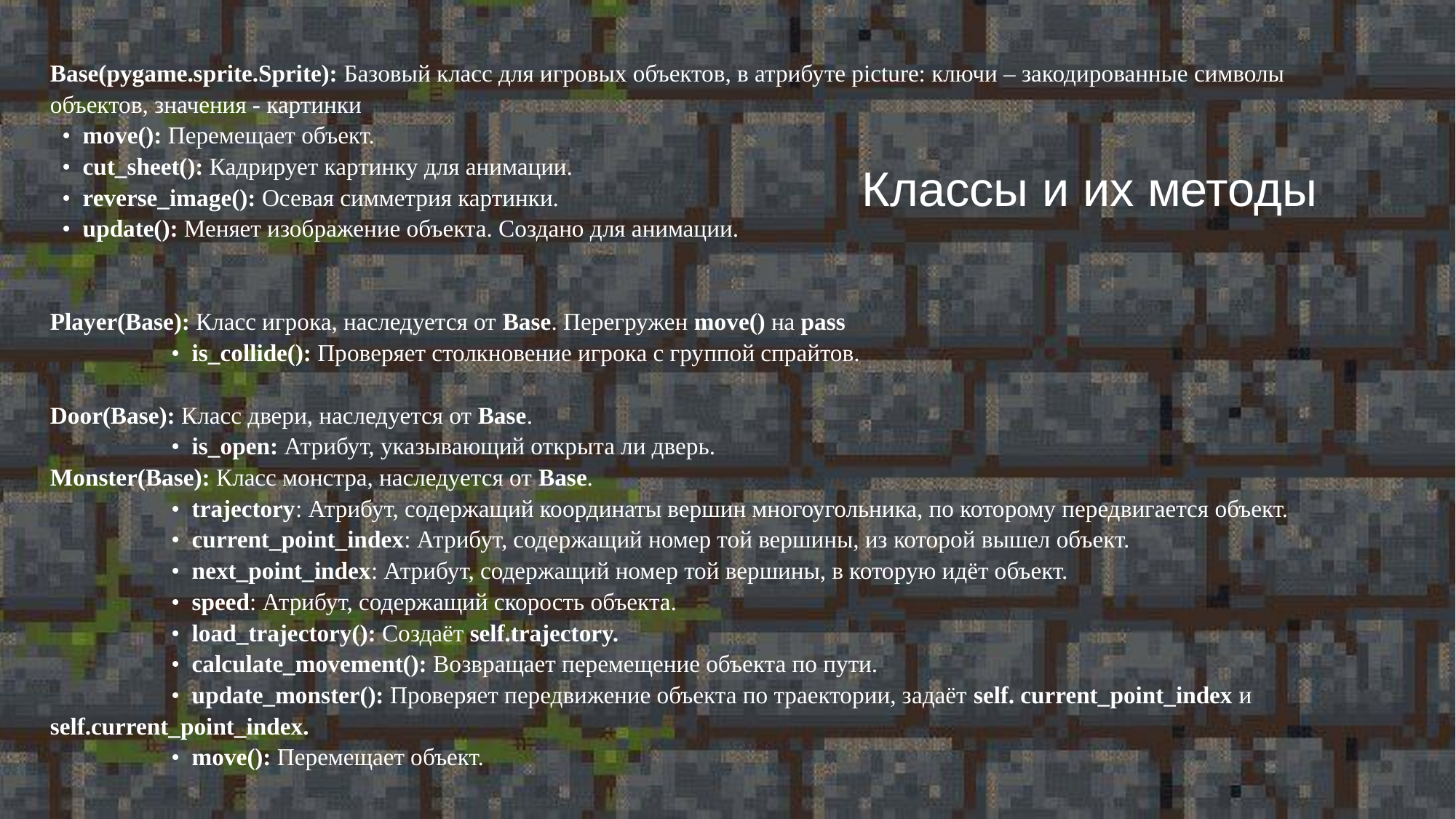

Base(pygame.sprite.Sprite): Базовый класс для игровых объектов, в атрибуте picture: ключи – закодированные символы объектов, значения - картинки
  •  move(): Перемещает объект.
  •  cut_sheet(): Кадрирует картинку для анимации.
  •  reverse_image(): Осевая симметрия картинки.
  •  update(): Меняет изображение объекта. Создано для анимации.

Player(Base): Класс игрока, наследуется от Base. Перегружен move() на pass
	  •  is_collide(): Проверяет столкновение игрока с группой спрайтов.

Door(Base): Класс двери, наследуется от Base.
	  •  is_open: Атрибут, указывающий открыта ли дверь.
Monster(Base): Класс монстра, наследуется от Base.
	  •  trajectory: Атрибут, содержащий координаты вершин многоугольника, по которому передвигается объект.
	  •  current_point_index: Атрибут, содержащий номер той вершины, из которой вышел объект.
	  •  next_point_index: Атрибут, содержащий номер той вершины, в которую идёт объект.
	  •  speed: Атрибут, содержащий скорость объекта.
	  •  load_trajectory(): Создаёт self.trajectory.
	  •  calculate_movement(): Возвращает перемещение объекта по пути.
	  •  update_monster(): Проверяет передвижение объекта по траектории, задаёт self. current_point_index и self.current_point_index.
	  •  move(): Перемещает объект.
Классы и их методы